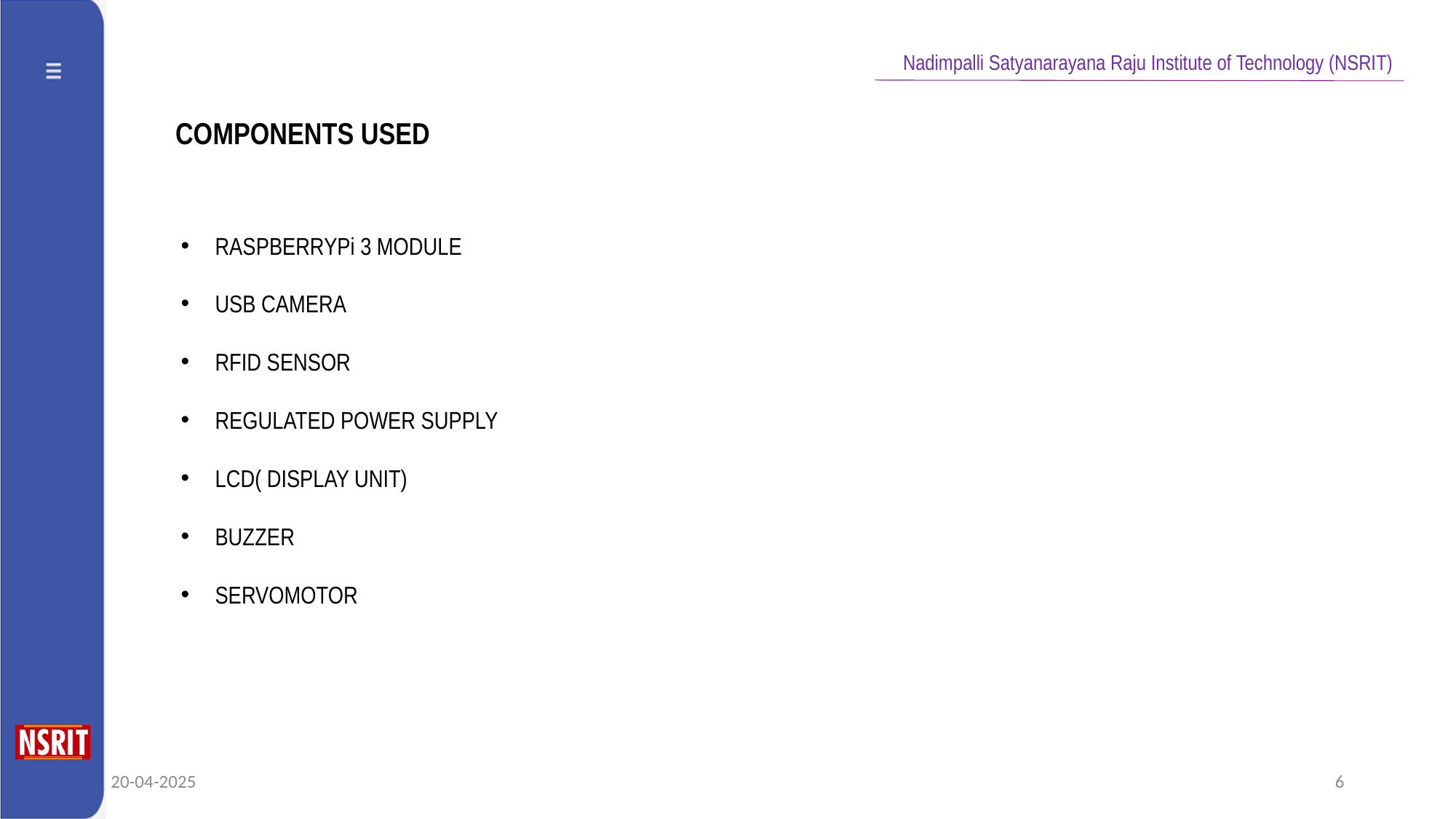

COMPONENTS USED
RASPBERRYPi 3 MODULE
USB CAMERA
RFID SENSOR
REGULATED POWER SUPPLY
LCD( DISPLAY UNIT)
BUZZER
SERVOMOTOR

20-04-2025
6